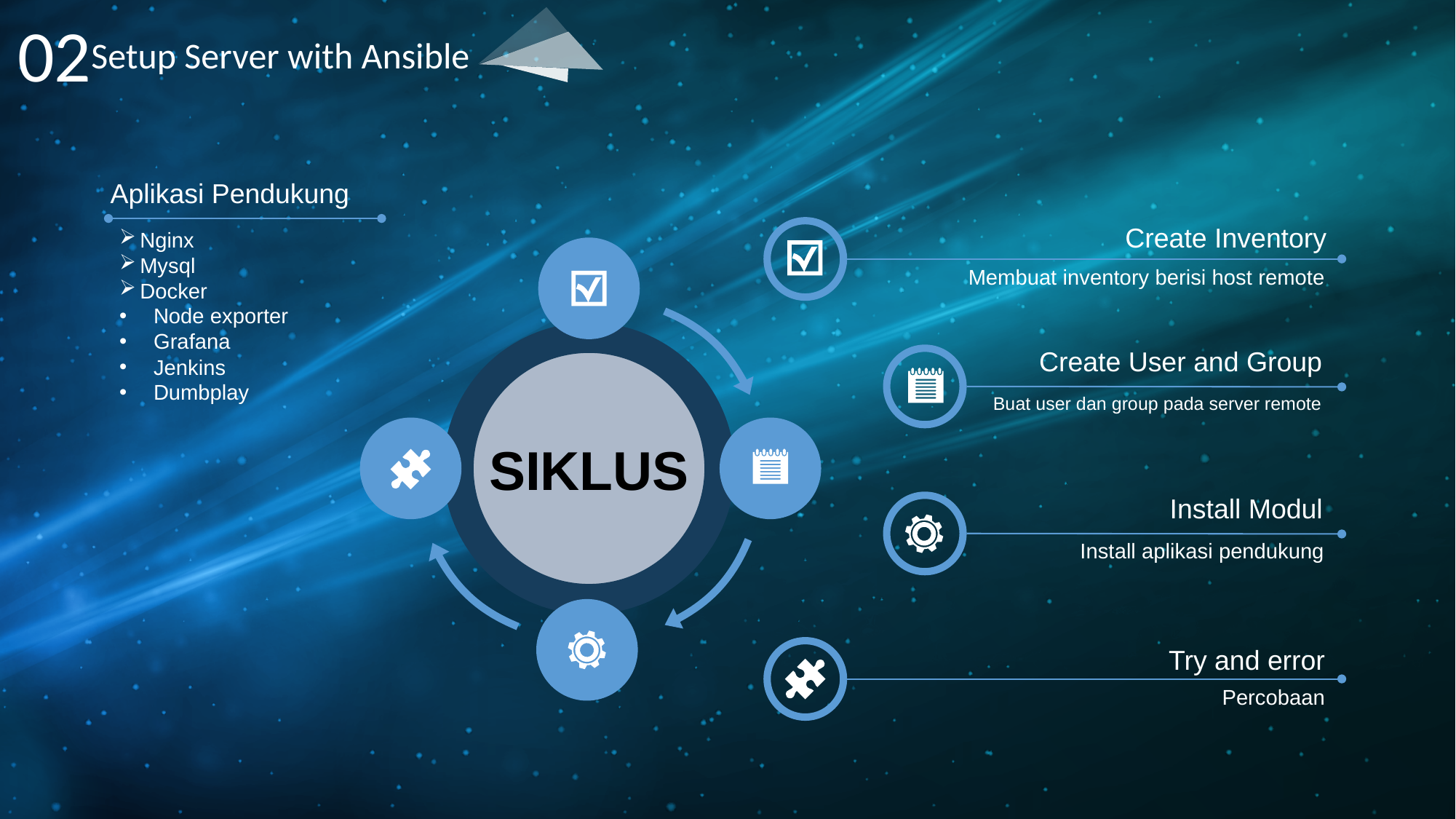

02

Setup Server with Ansible
Aplikasi Pendukung
Nginx
Mysql
Docker
Node exporter
Grafana
Jenkins
Dumbplay

Create Inventory
Membuat inventory berisi host remote

Create User and Group
Buat user dan group pada server remote

SIKLUS

Install Modul
Install aplikasi pendukung

Try and error
Percobaan